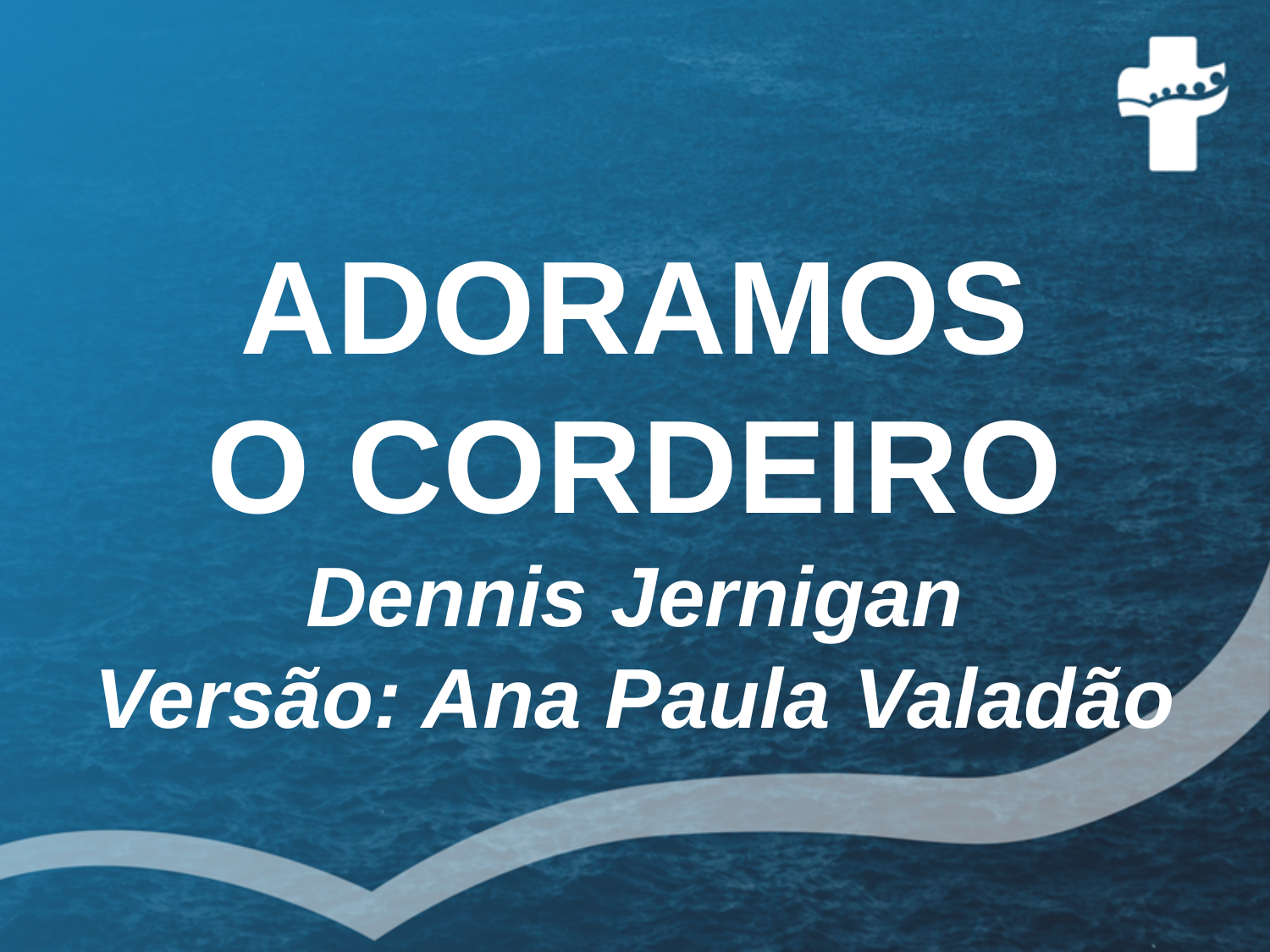

# ADORAMOS O CORDEIRO
Dennis Jernigan
Versão: Ana Paula Valadão